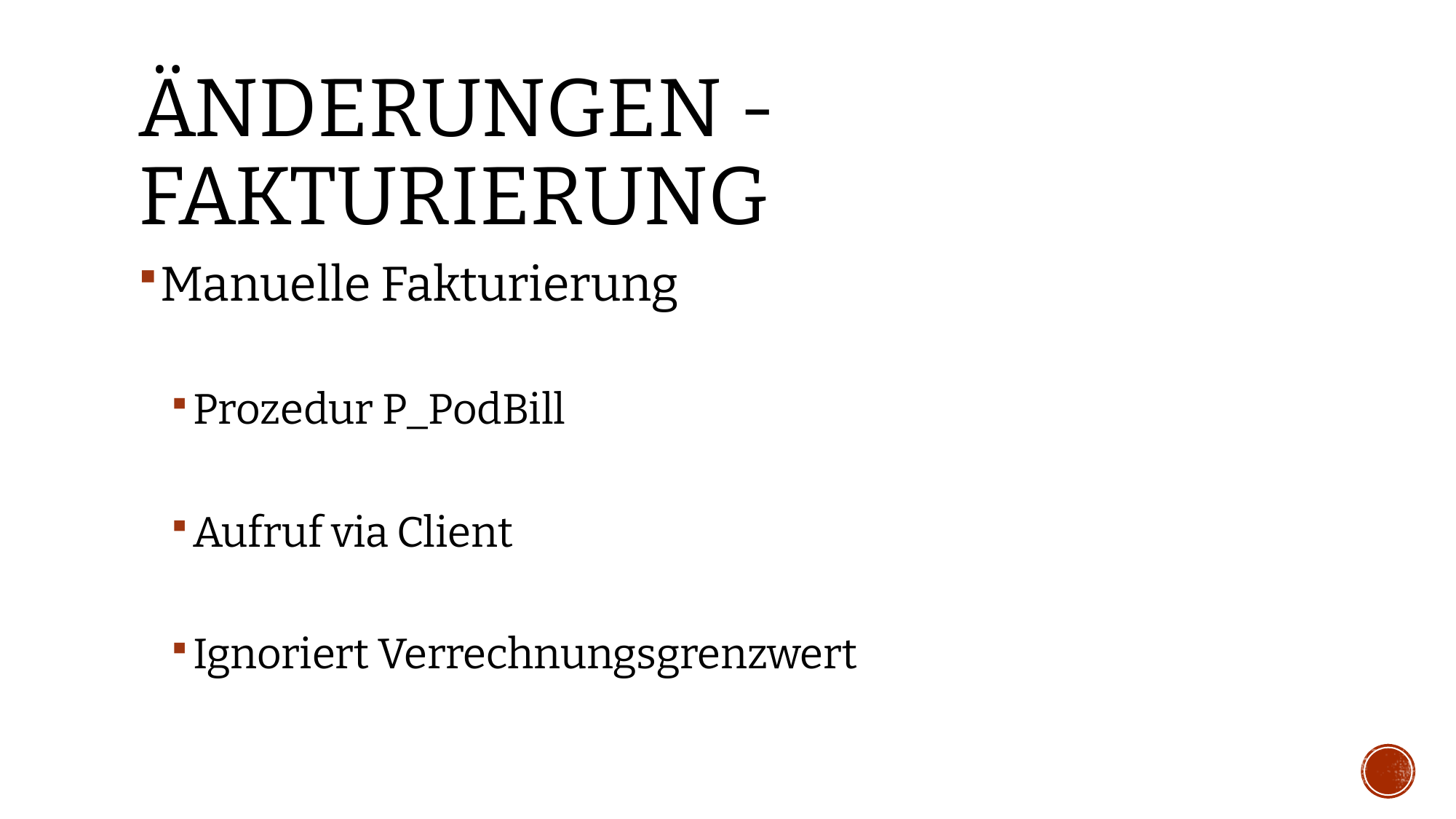

# Änderungen - Fakturierung
Manuelle Fakturierung

Prozedur P_PodBill

Aufruf via Client

Ignoriert Verrechnungsgrenzwert